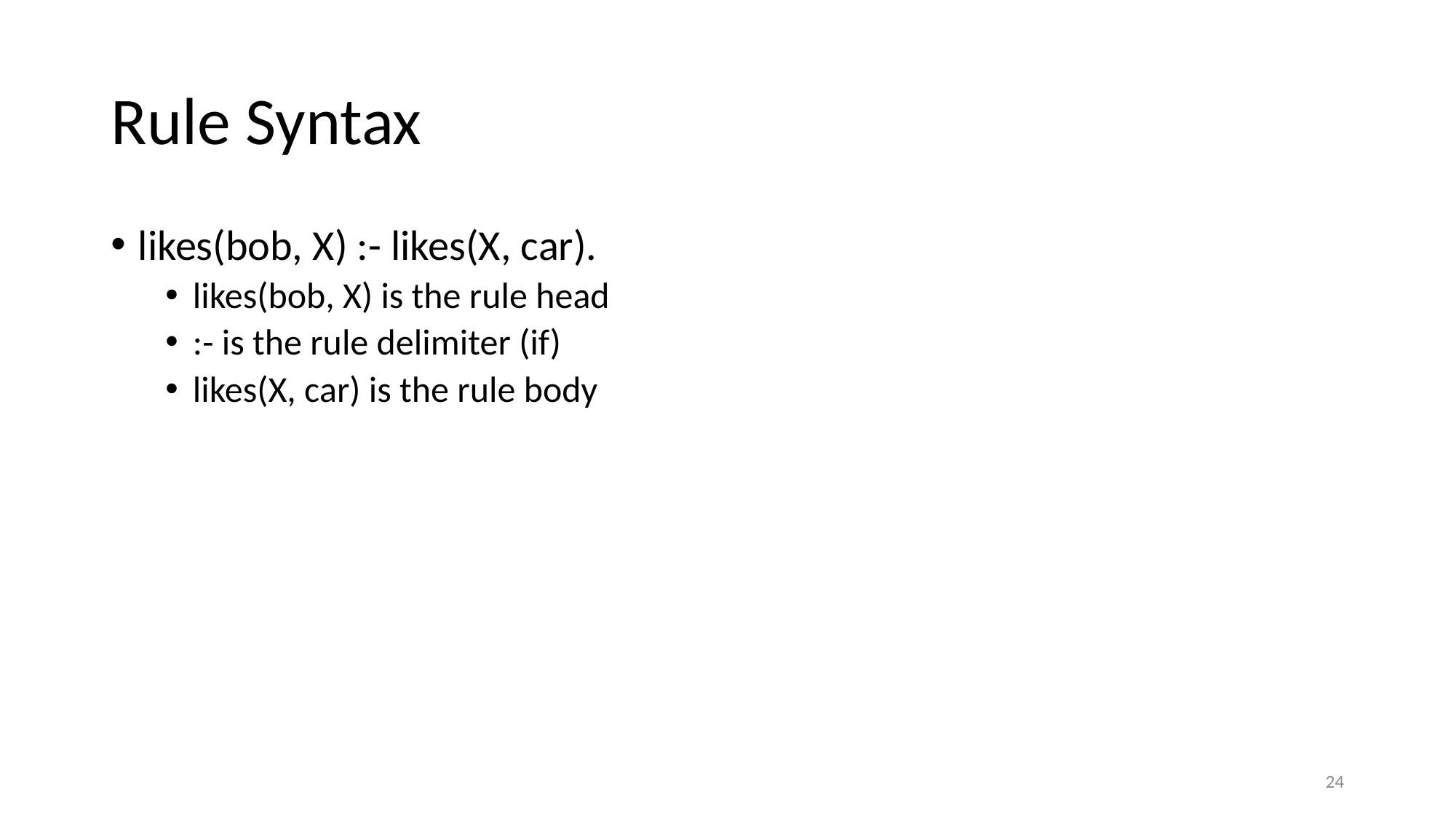

# Rule Syntax
likes(bob, X) :- likes(X, car).
likes(bob, X) is the rule head
:- is the rule delimiter (if)
likes(X, car) is the rule body

24